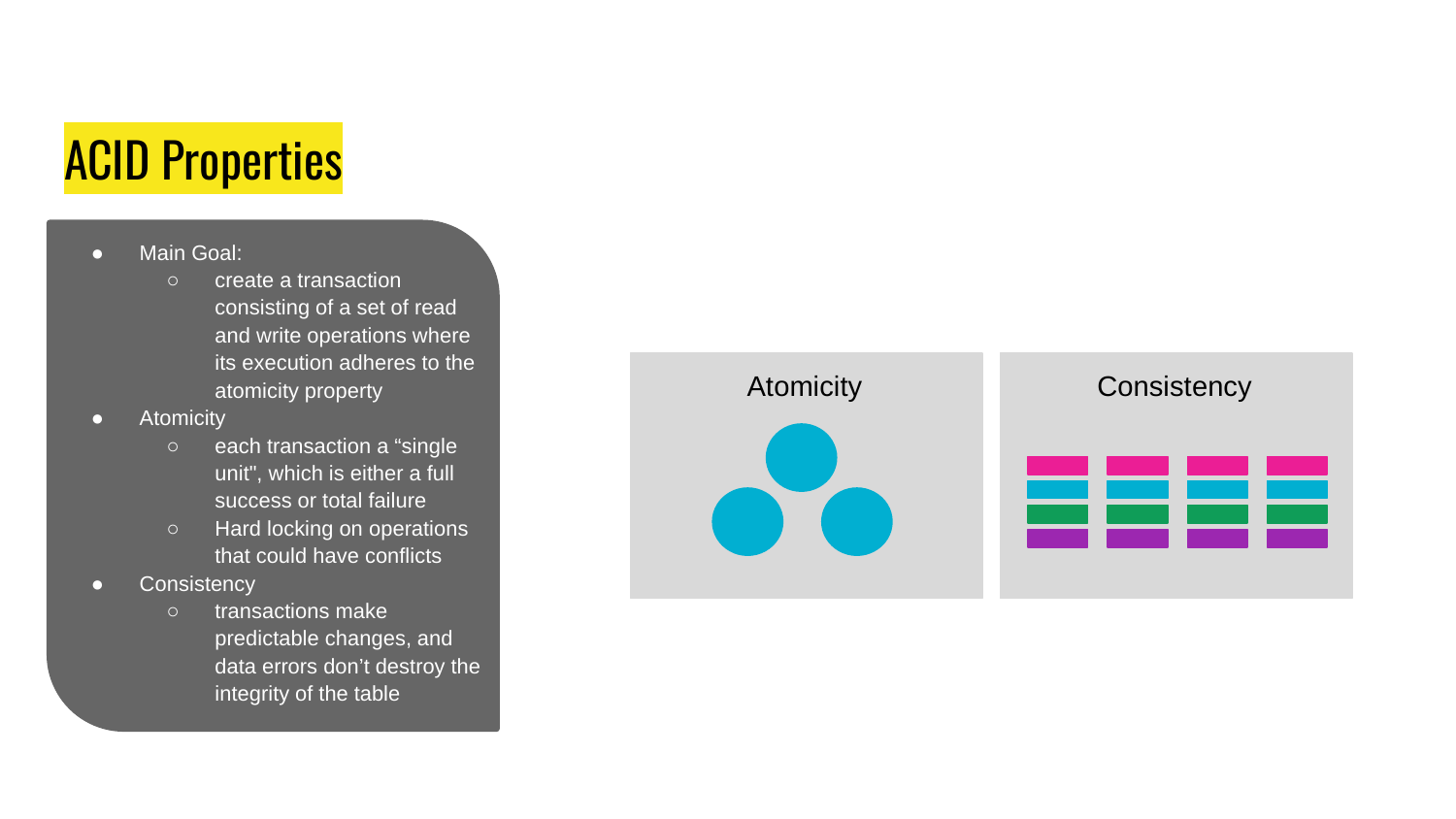

# ACID Properties
Main Goal:
create a transaction consisting of a set of read and write operations where its execution adheres to the atomicity property
Atomicity
each transaction a “single unit", which is either a full success or total failure
Hard locking on operations that could have conflicts
Consistency
transactions make predictable changes, and data errors don’t destroy the integrity of the table

Atomicity

Consistency